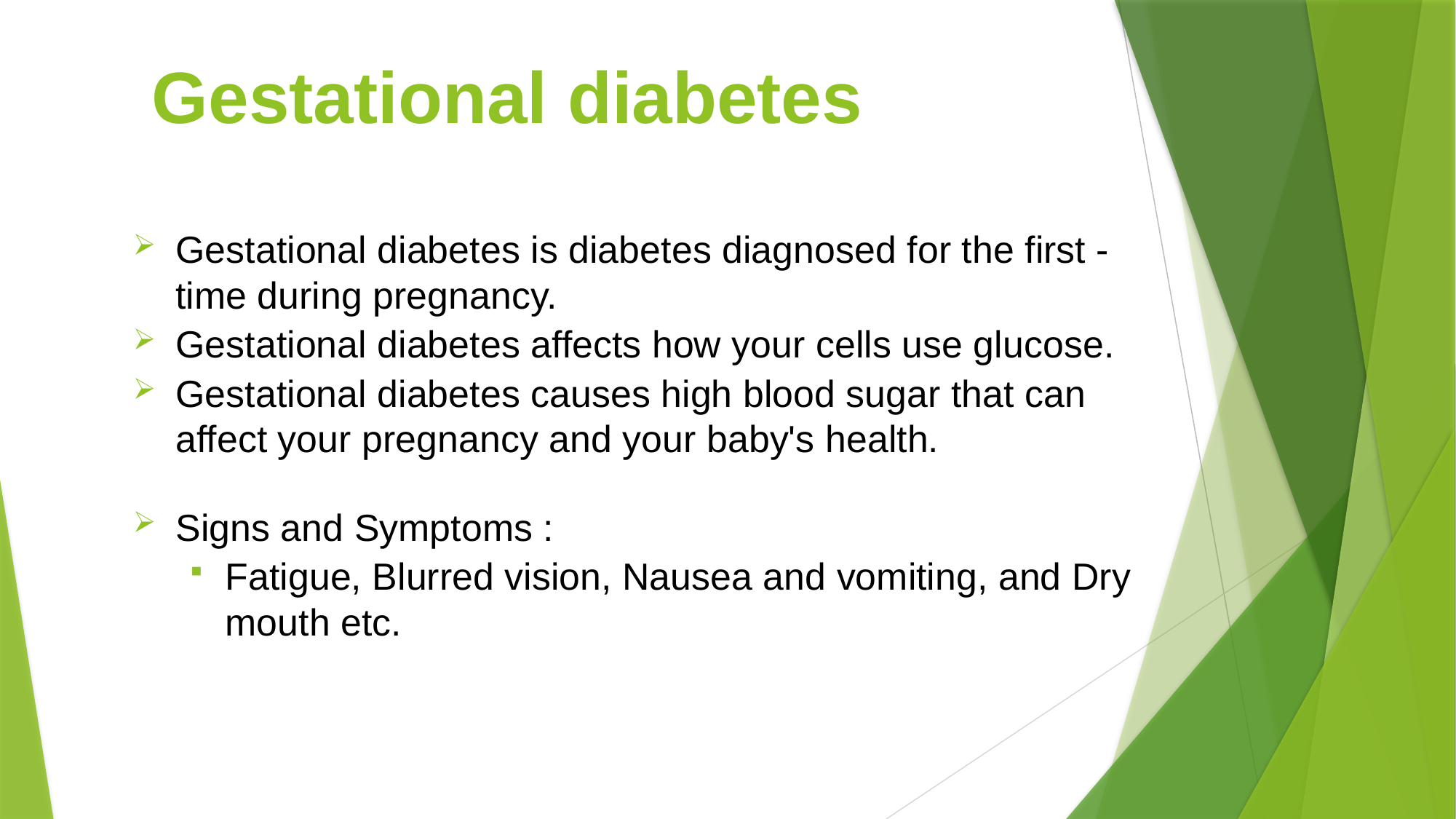

Gestational diabetes

Gestational diabetes is diabetes diagnosed for the first - time during pregnancy.
Gestational diabetes affects how your cells use glucose.
Gestational diabetes causes high blood sugar that can affect your pregnancy and your baby's health.

Signs and Symptoms :
Fatigue, Blurred vision, Nausea and vomiting, and Dry mouth etc.